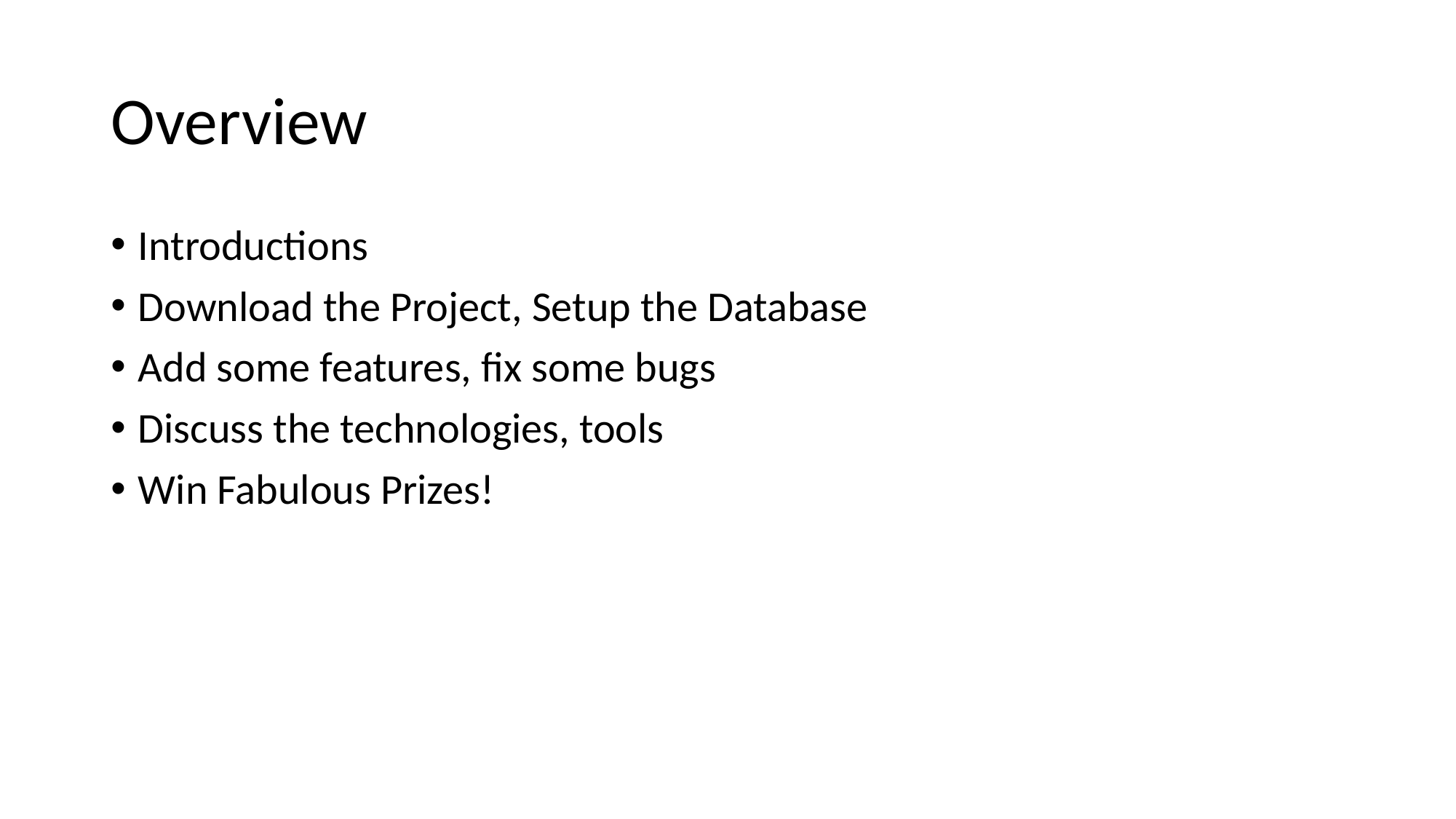

# Overview
Introductions
Download the Project, Setup the Database
Add some features, fix some bugs
Discuss the technologies, tools
Win Fabulous Prizes!